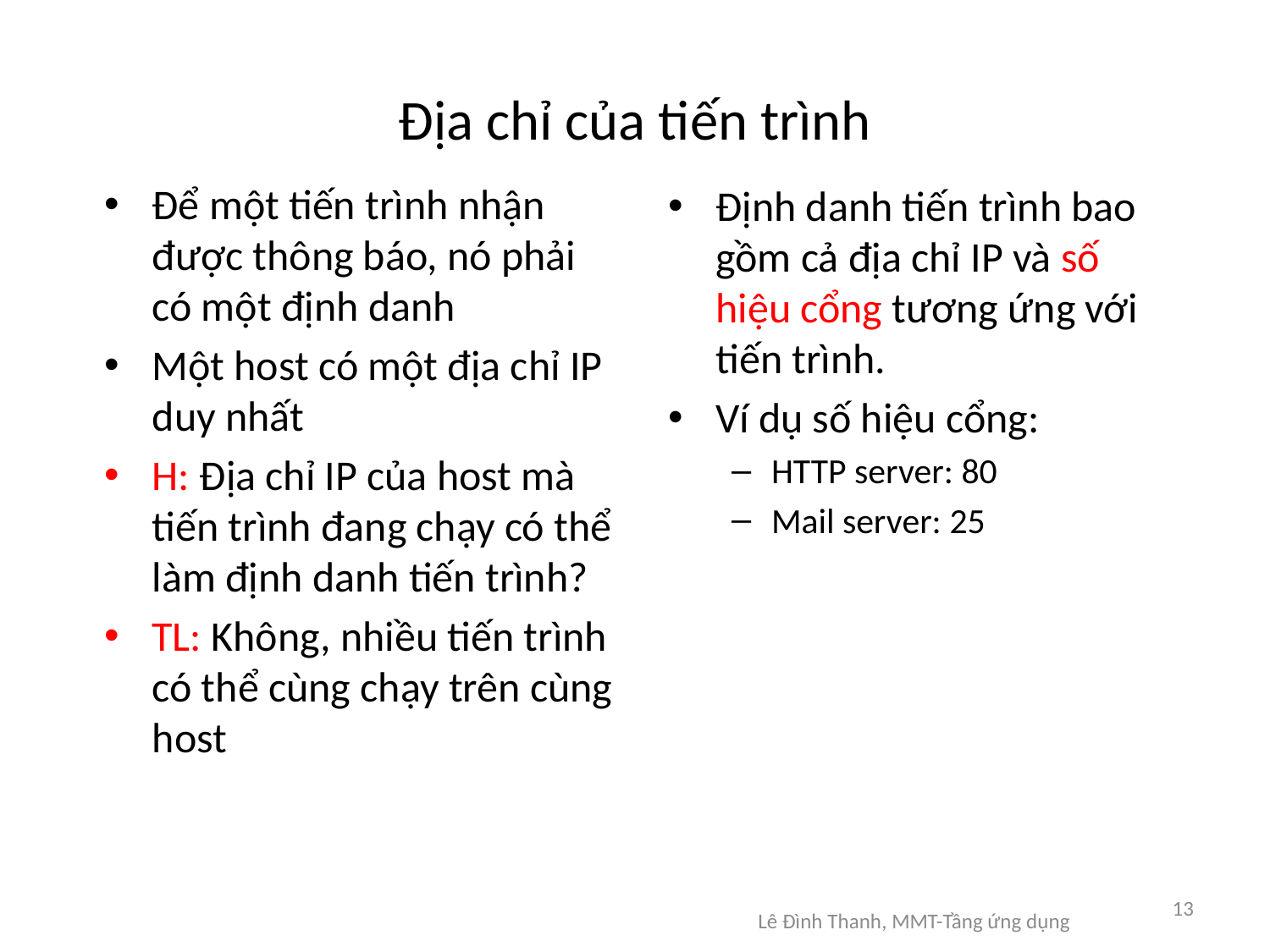

# Địa chỉ của tiến trình
Để một tiến trình nhận được thông báo, nó phải có một định danh
Một host có một địa chỉ IP duy nhất
H: Địa chỉ IP của host mà tiến trình đang chạy có thể làm định danh tiến trình?
TL: Không, nhiều tiến trình có thể cùng chạy trên cùng host
Định danh tiến trình bao gồm cả địa chỉ IP và số hiệu cổng tương ứng với tiến trình.
Ví dụ số hiệu cổng:
HTTP server: 80
Mail server: 25
13
Lê Đình Thanh, MMT-Tầng ứng dụng